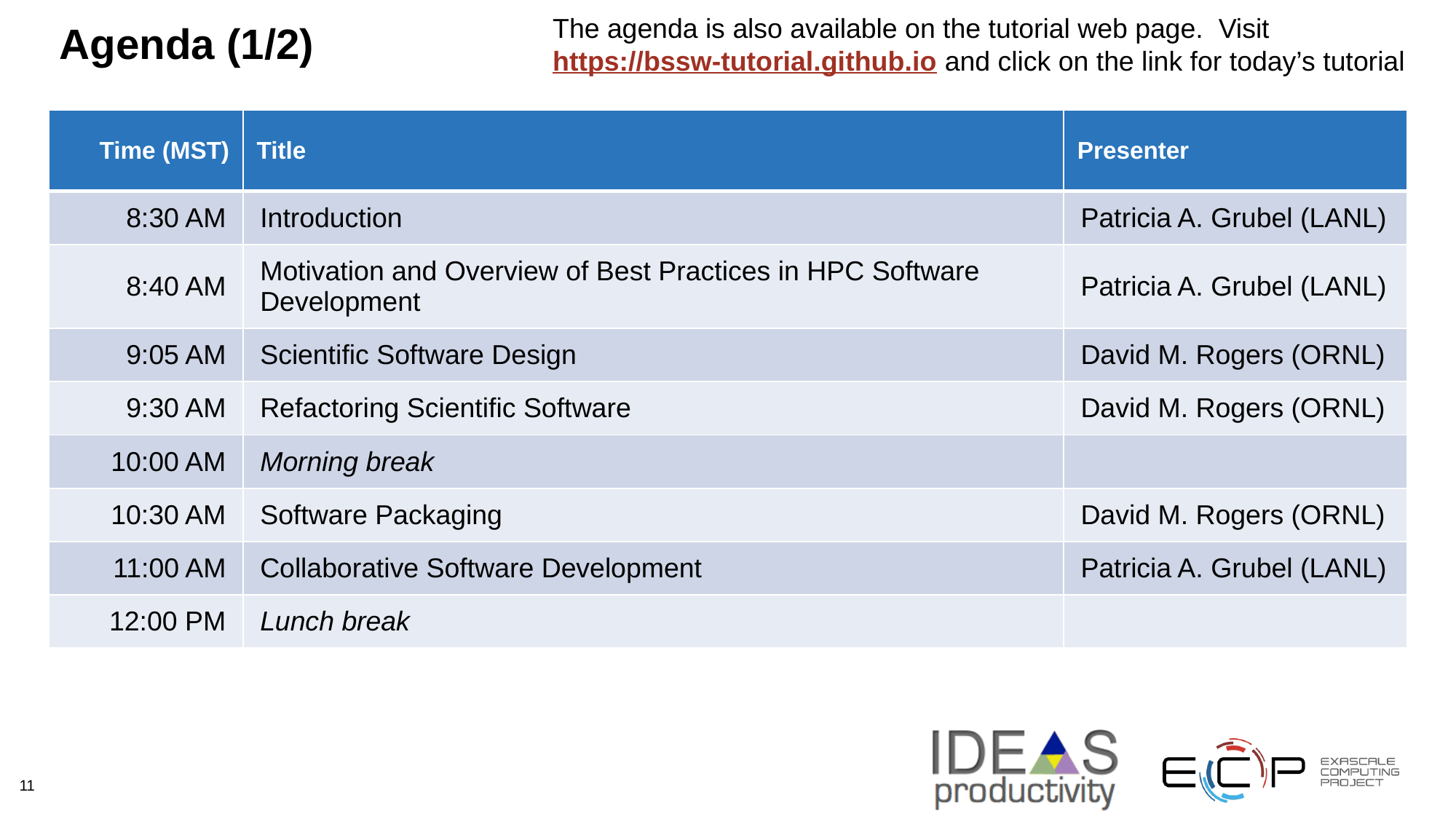

The agenda is also available on the tutorial web page.  Visit https://bssw-tutorial.github.io and click on the link for today’s tutorial
# Agenda (1/2)
| Time (MST) | Title | Presenter |
| --- | --- | --- |
| 8:30 AM | Introduction | Patricia A. Grubel (LANL) |
| 8:40 AM | Motivation and Overview of Best Practices in HPC Software Development | Patricia A. Grubel (LANL) |
| 9:05 AM | Scientific Software Design | David M. Rogers (ORNL) |
| 9:30 AM | Refactoring Scientific Software | David M. Rogers (ORNL) |
| 10:00 AM | Morning break |  |
| 10:30 AM | Software Packaging | David M. Rogers (ORNL) |
| 11:00 AM | Collaborative Software Development | Patricia A. Grubel (LANL) |
| 12:00 PM | Lunch break |  |